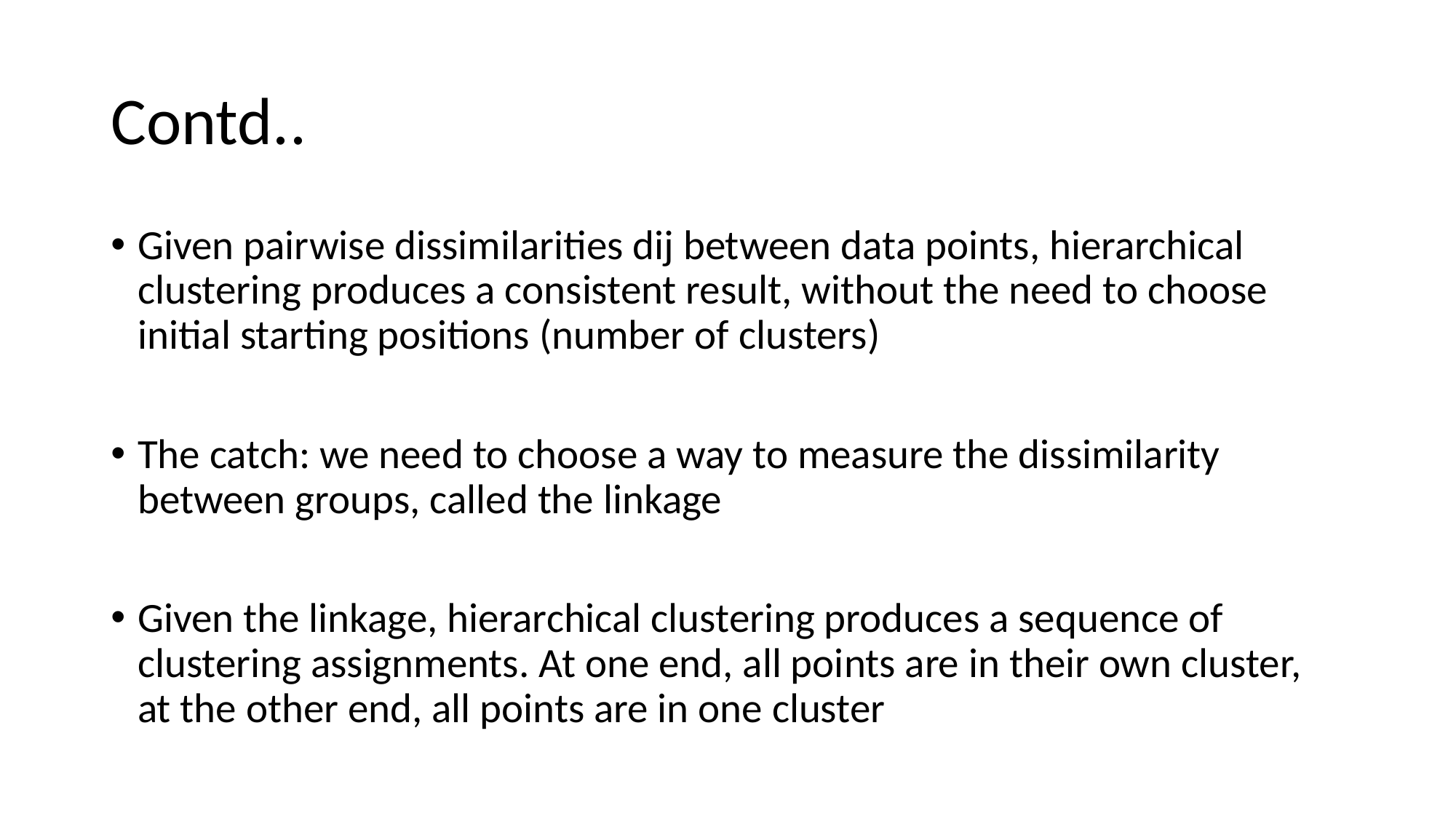

# Contd..
Given pairwise dissimilarities dij between data points, hierarchical clustering produces a consistent result, without the need to choose initial starting positions (number of clusters)

The catch: we need to choose a way to measure the dissimilarity between groups, called the linkage

Given the linkage, hierarchical clustering produces a sequence of clustering assignments. At one end, all points are in their own cluster, at the other end, all points are in one cluster